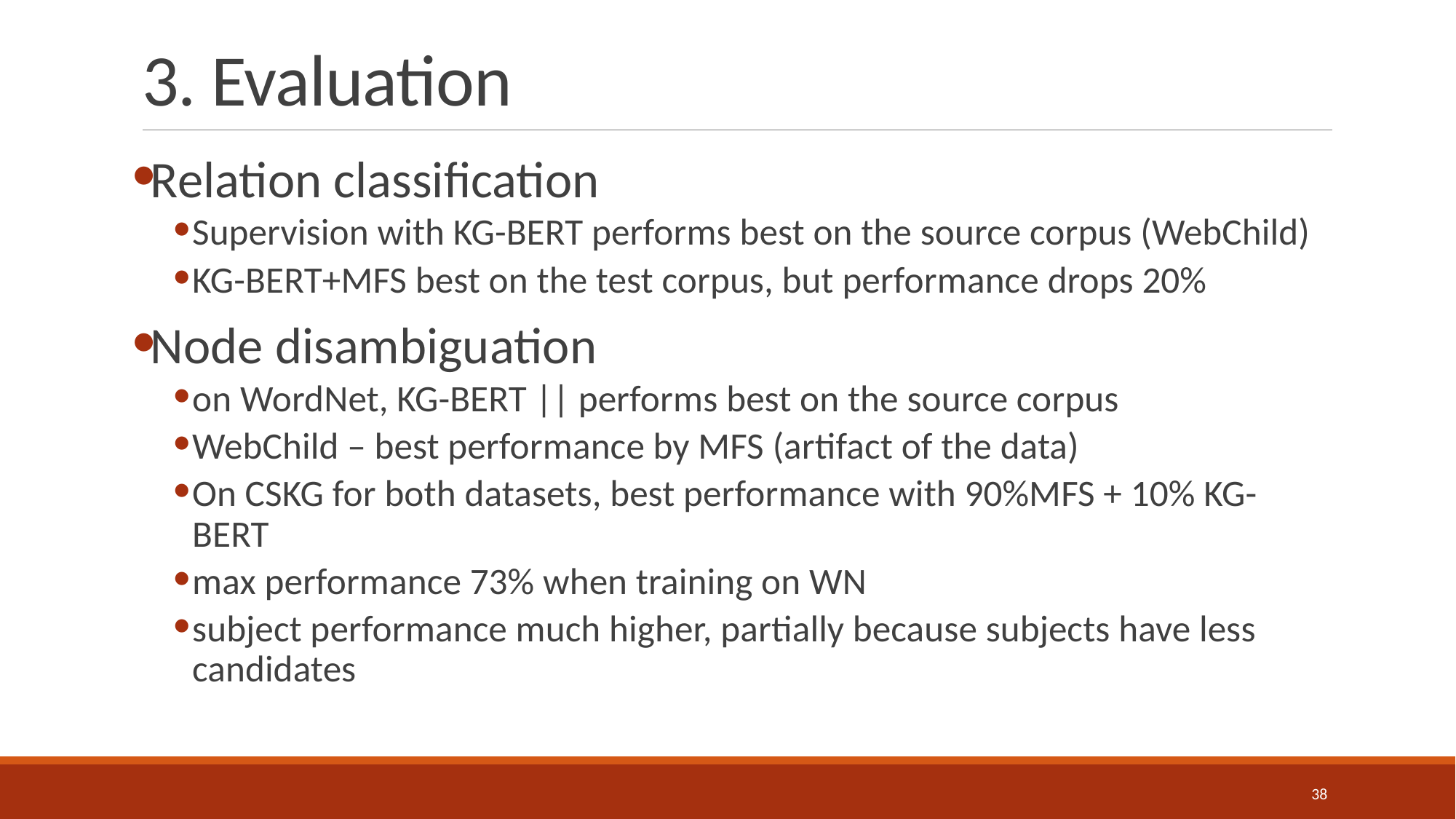

# 3. Evaluation
Relation classification
Supervision with KG-BERT performs best on the source corpus (WebChild)
KG-BERT+MFS best on the test corpus, but performance drops 20%
Node disambiguation
on WordNet, KG-BERT || performs best on the source corpus
WebChild – best performance by MFS (artifact of the data)
On CSKG for both datasets, best performance with 90%MFS + 10% KG-BERT
max performance 73% when training on WN
subject performance much higher, partially because subjects have less candidates
38